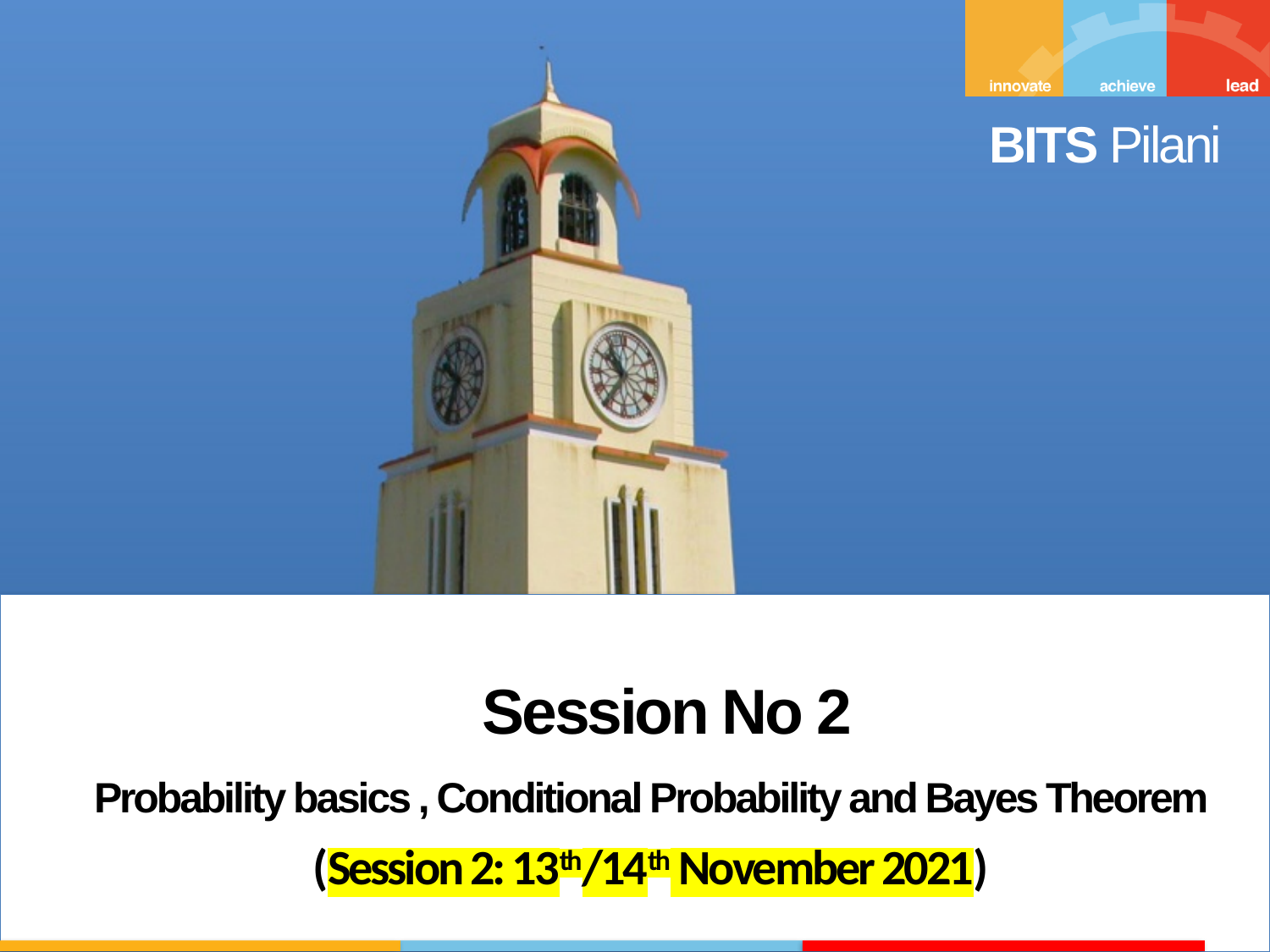

Session No 2
Probability basics , Conditional Probability and Bayes Theorem
(Session 2: 13th/14th November 2021)